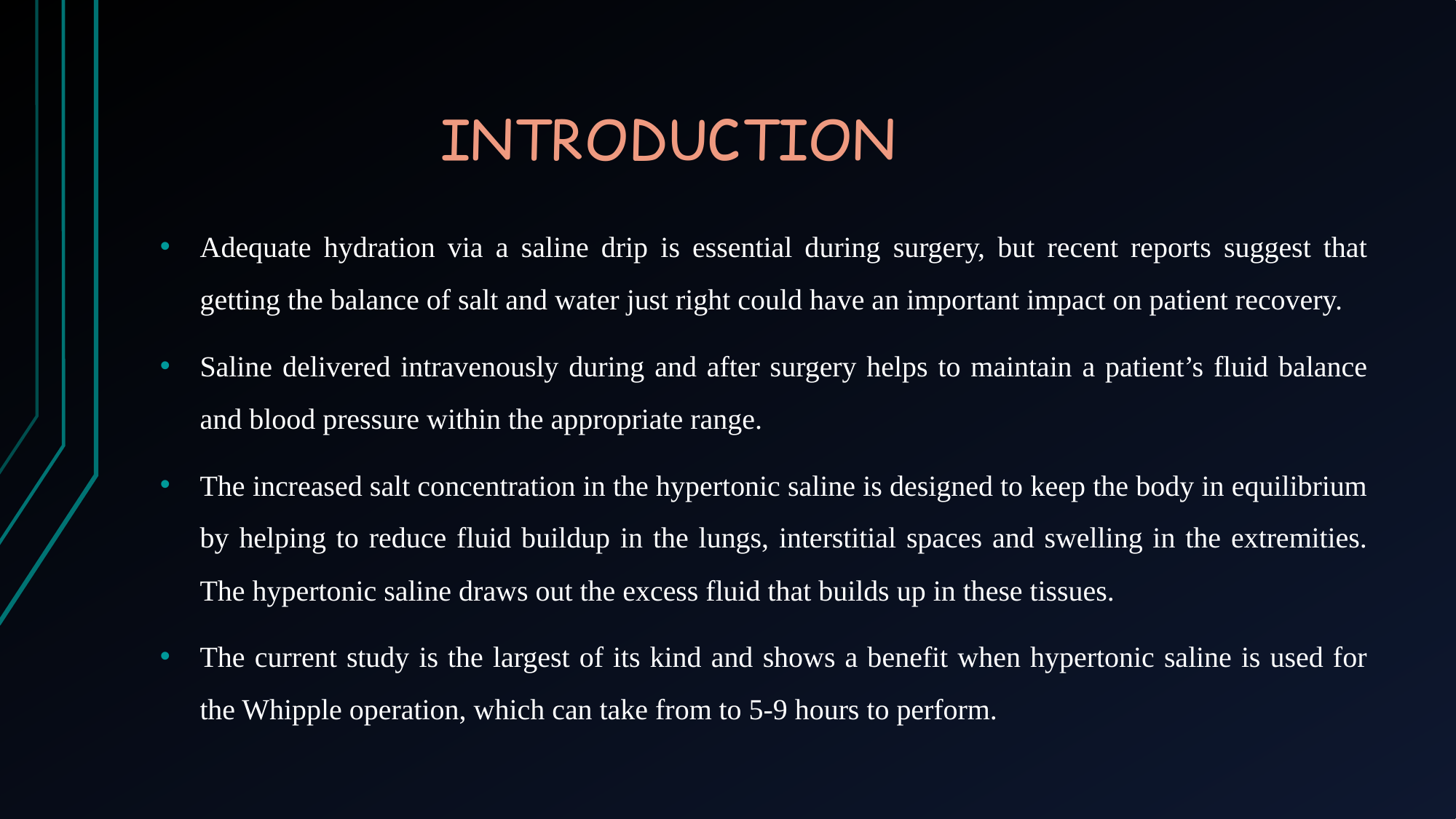

# INTRODUCTION
Adequate hydration via a saline drip is essential during surgery, but recent reports suggest that getting the balance of salt and water just right could have an important impact on patient recovery.
Saline delivered intravenously during and after surgery helps to maintain a patient’s fluid balance and blood pressure within the appropriate range.
The increased salt concentration in the hypertonic saline is designed to keep the body in equilibrium by helping to reduce fluid buildup in the lungs, interstitial spaces and swelling in the extremities. The hypertonic saline draws out the excess fluid that builds up in these tissues.
The current study is the largest of its kind and shows a benefit when hypertonic saline is used for the Whipple operation, which can take from to 5-9 hours to perform.